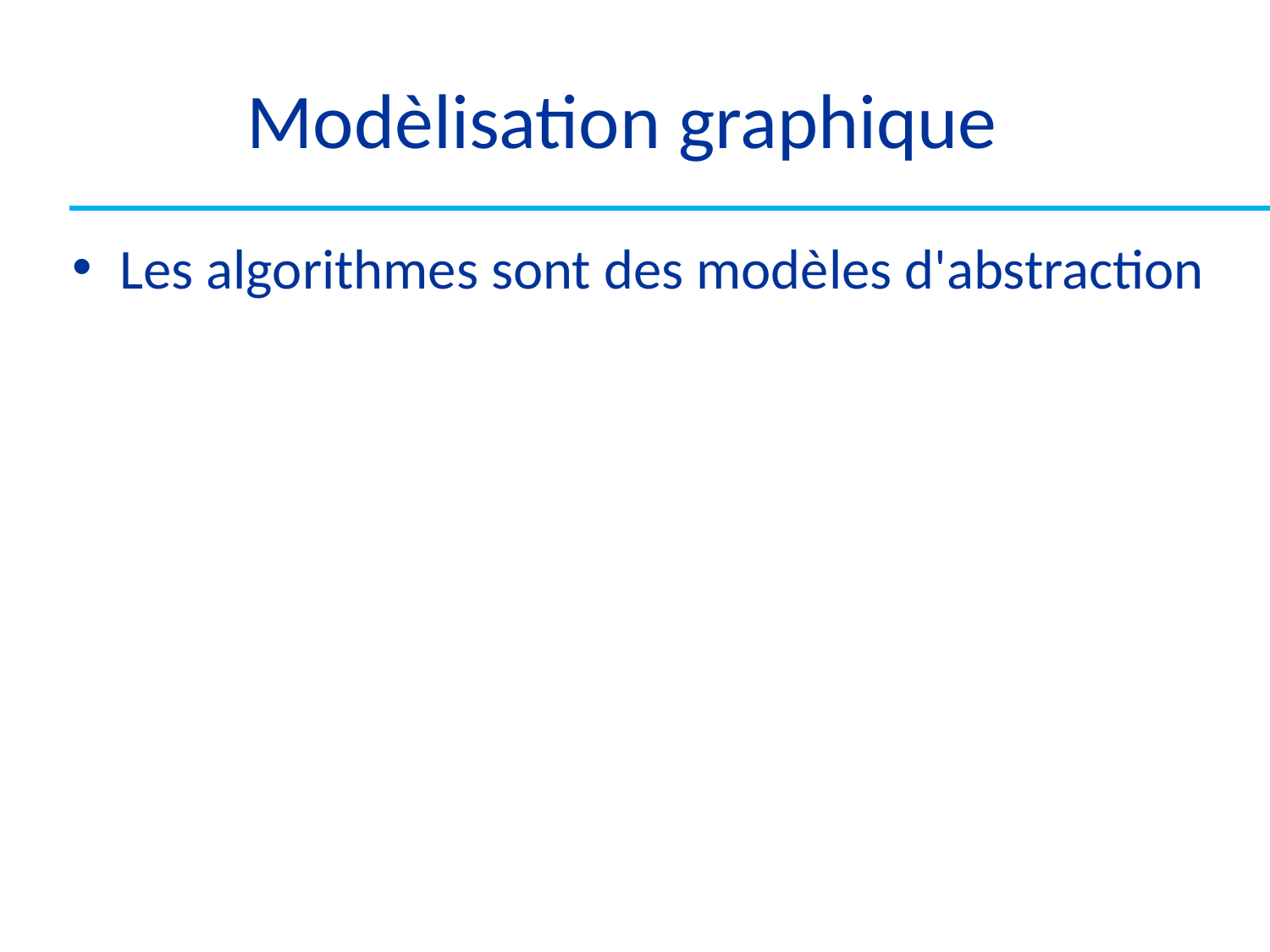

# Modèlisation graphique
Les algorithmes sont des modèles d'abstraction